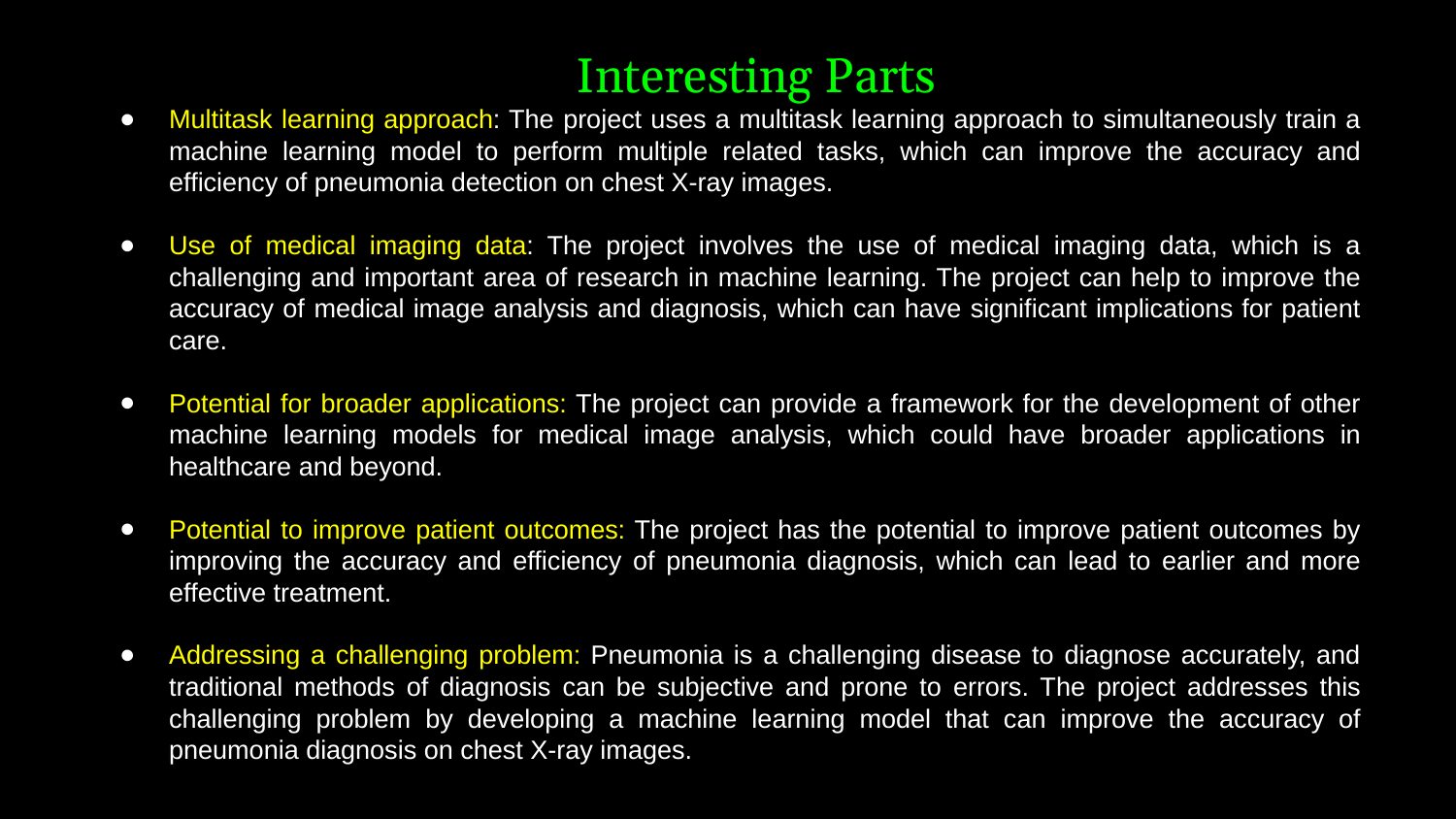

Interesting Parts
Multitask learning approach: The project uses a multitask learning approach to simultaneously train a machine learning model to perform multiple related tasks, which can improve the accuracy and efficiency of pneumonia detection on chest X-ray images.

Use of medical imaging data: The project involves the use of medical imaging data, which is a challenging and important area of research in machine learning. The project can help to improve the accuracy of medical image analysis and diagnosis, which can have significant implications for patient care.

Potential for broader applications: The project can provide a framework for the development of other machine learning models for medical image analysis, which could have broader applications in healthcare and beyond.

Potential to improve patient outcomes: The project has the potential to improve patient outcomes by improving the accuracy and efficiency of pneumonia diagnosis, which can lead to earlier and more effective treatment.

Addressing a challenging problem: Pneumonia is a challenging disease to diagnose accurately, and traditional methods of diagnosis can be subjective and prone to errors. The project addresses this challenging problem by developing a machine learning model that can improve the accuracy of pneumonia diagnosis on chest X-ray images.